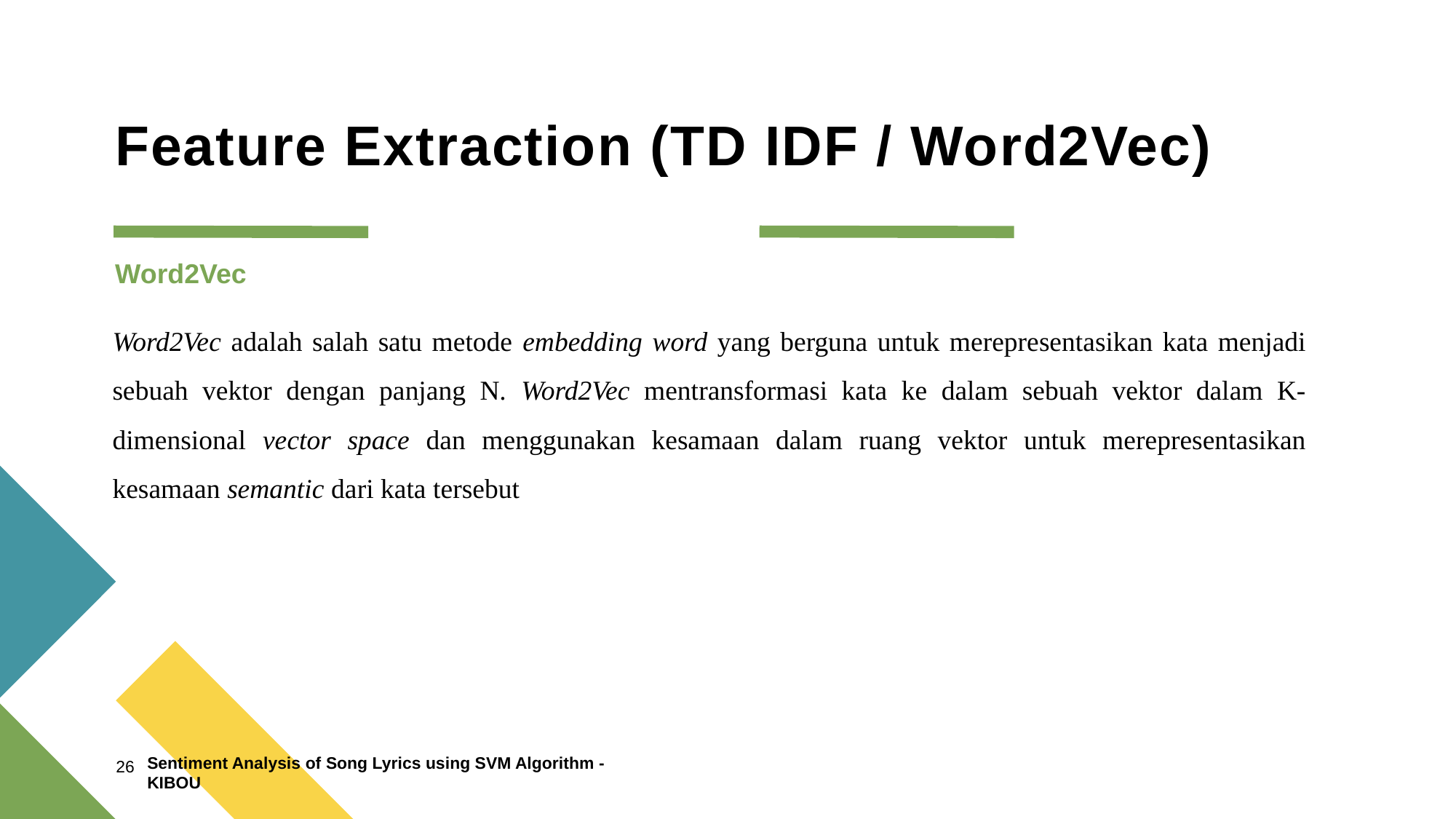

# Feature Extraction (TD IDF / Word2Vec)
Word2Vec
Word2Vec adalah salah satu metode embedding word yang berguna untuk merepresentasikan kata menjadi sebuah vektor dengan panjang N. Word2Vec mentransformasi kata ke dalam sebuah vektor dalam K-dimensional vector space dan menggunakan kesamaan dalam ruang vektor untuk merepresentasikan kesamaan semantic dari kata tersebut
Sentiment Analysis of Song Lyrics using SVM Algorithm - KIBOU
26